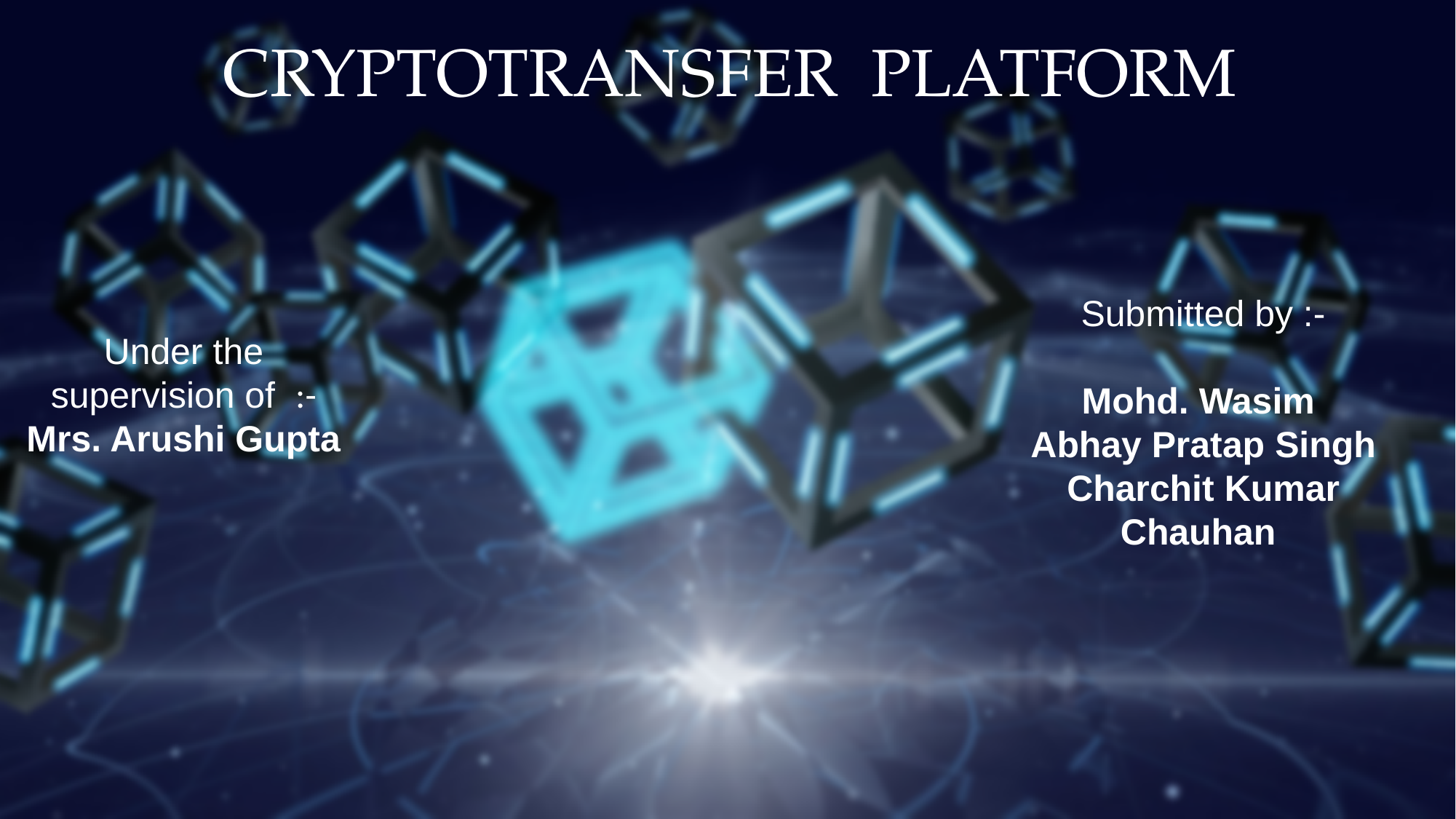

CRYPTOTRANSFER  PLATFORM

Under the supervision of  :-
Mrs. Arushi Gupta
Submitted by :-

Mohd. Wasim
Abhay Pratap Singh
Charchit Kumar Chauhan